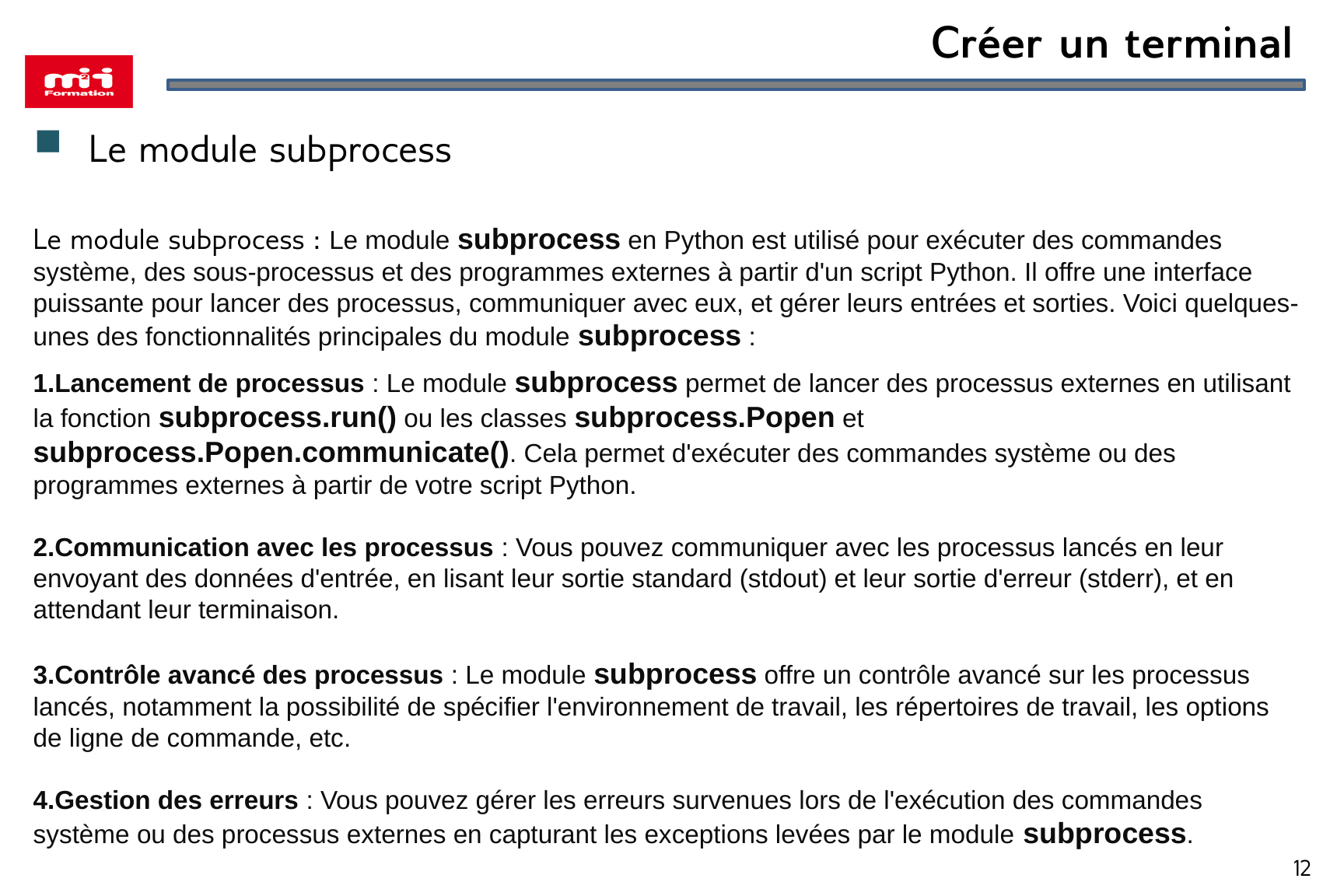

# Créer un terminal
Le module subprocess

Le module subprocess : Le module subprocess en Python est utilisé pour exécuter des commandes système, des sous-processus et des programmes externes à partir d'un script Python. Il offre une interface puissante pour lancer des processus, communiquer avec eux, et gérer leurs entrées et sorties. Voici quelques-unes des fonctionnalités principales du module subprocess :

Lancement de processus : Le module subprocess permet de lancer des processus externes en utilisant la fonction subprocess.run() ou les classes subprocess.Popen et subprocess.Popen.communicate(). Cela permet d'exécuter des commandes système ou des programmes externes à partir de votre script Python.

Communication avec les processus : Vous pouvez communiquer avec les processus lancés en leur envoyant des données d'entrée, en lisant leur sortie standard (stdout) et leur sortie d'erreur (stderr), et en attendant leur terminaison.

Contrôle avancé des processus : Le module subprocess offre un contrôle avancé sur les processus lancés, notamment la possibilité de spécifier l'environnement de travail, les répertoires de travail, les options de ligne de commande, etc.

Gestion des erreurs : Vous pouvez gérer les erreurs survenues lors de l'exécution des commandes système ou des processus externes en capturant les exceptions levées par le module subprocess.

12